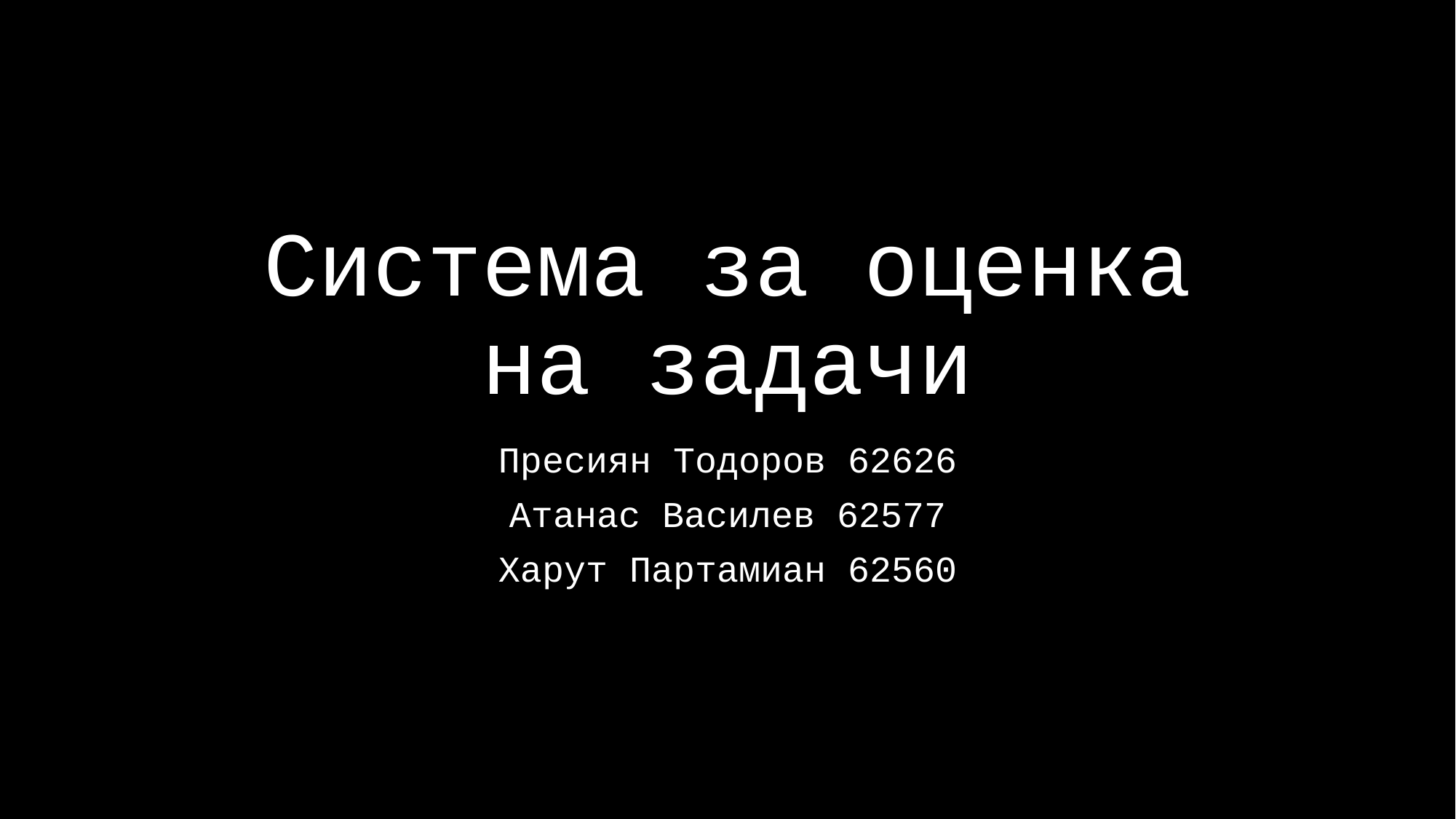

# Система за оценка на задачи
Пресиян Тодоров 62626
Атанас Василев 62577
Харут Партамиан 62560